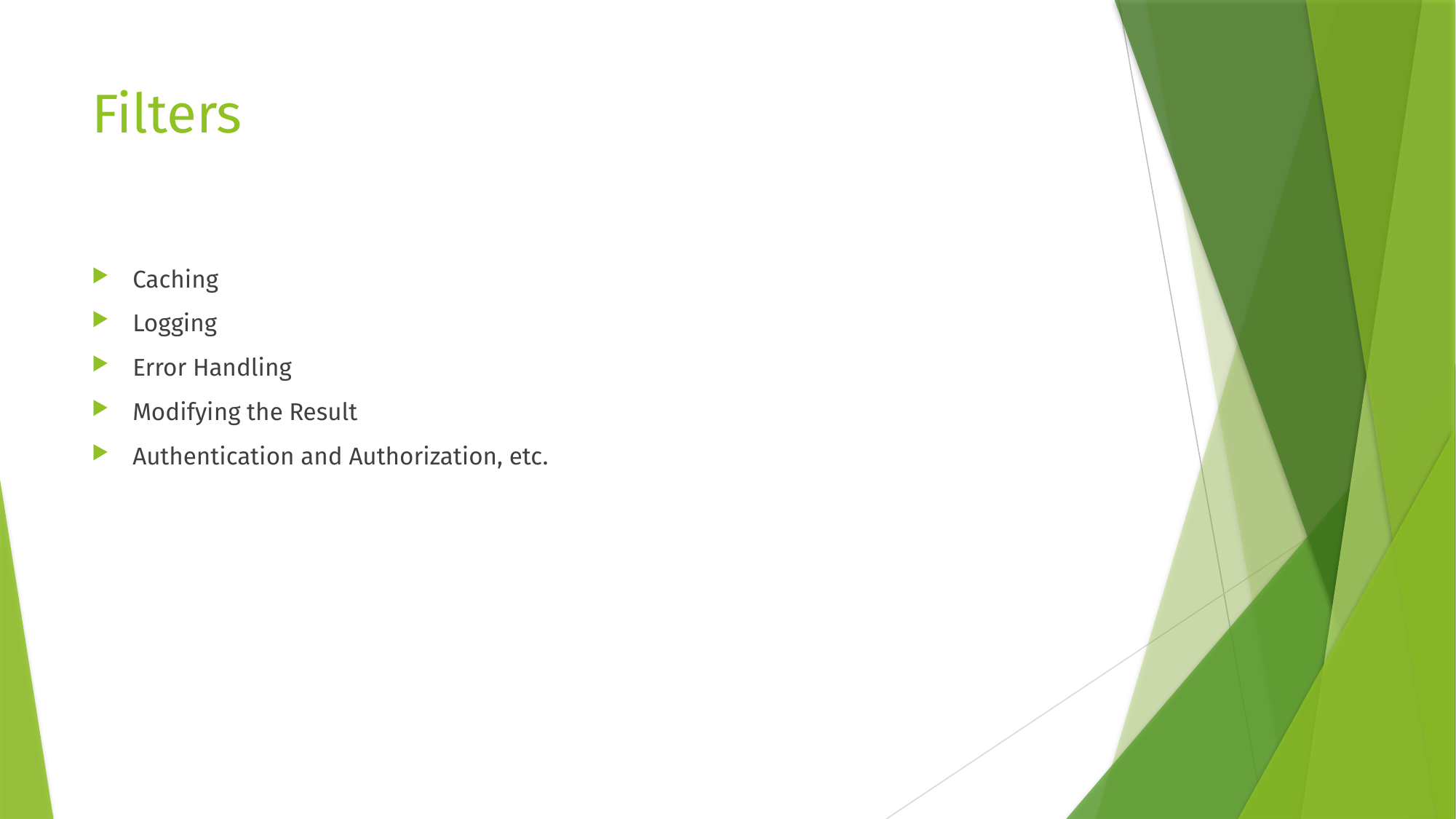

# Filters
Caching
Logging
Error Handling
Modifying the Result
Authentication and Authorization, etc.